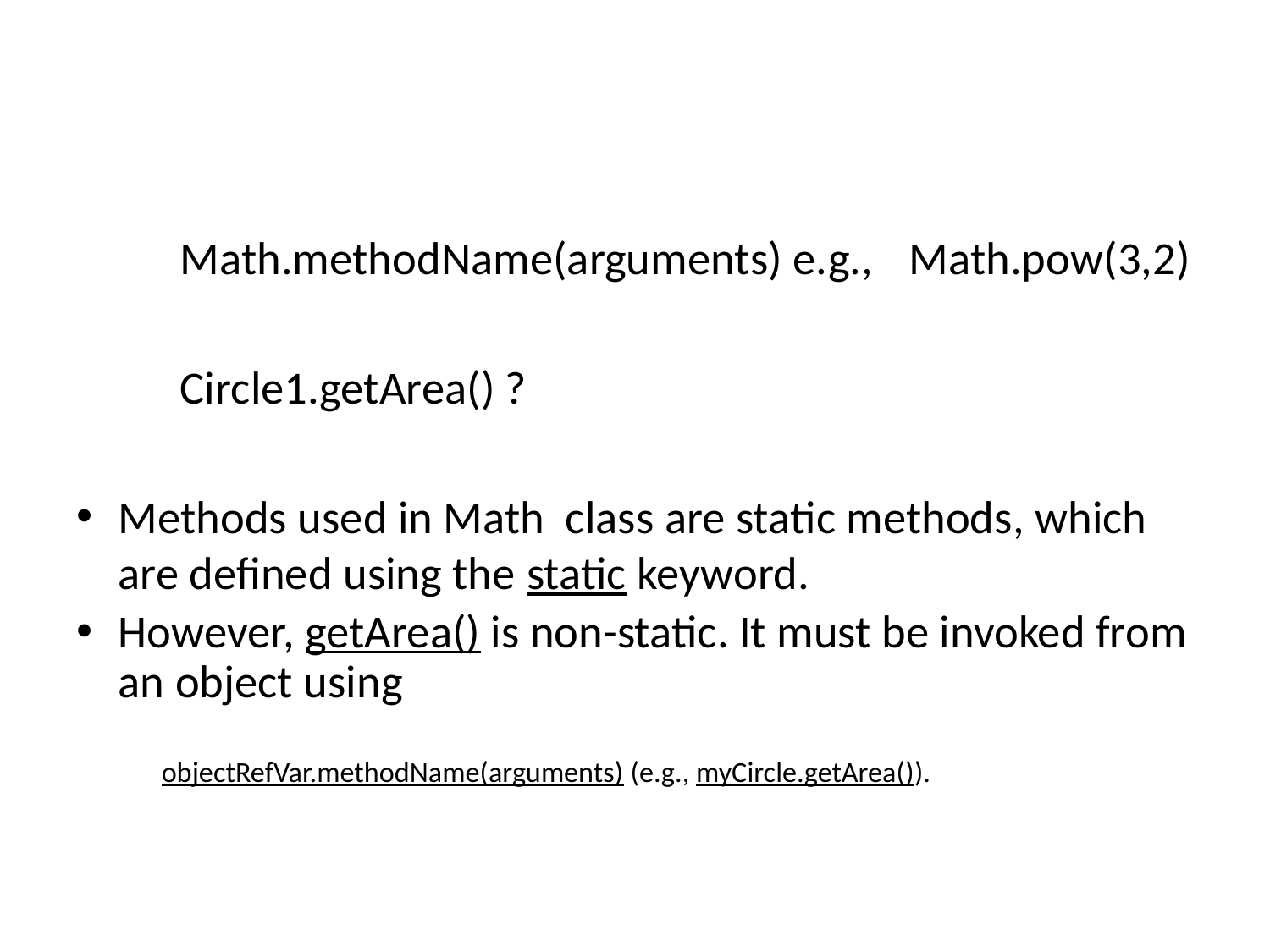

#
	Math.methodName(arguments) e.g., 			Math.pow(3,2)

	Circle1.getArea() ?

Methods used in Math  class are static methods, which are defined using the static keyword.
However, getArea() is non-static. It must be invoked from an object using

objectRefVar.methodName(arguments) (e.g., myCircle.getArea()).